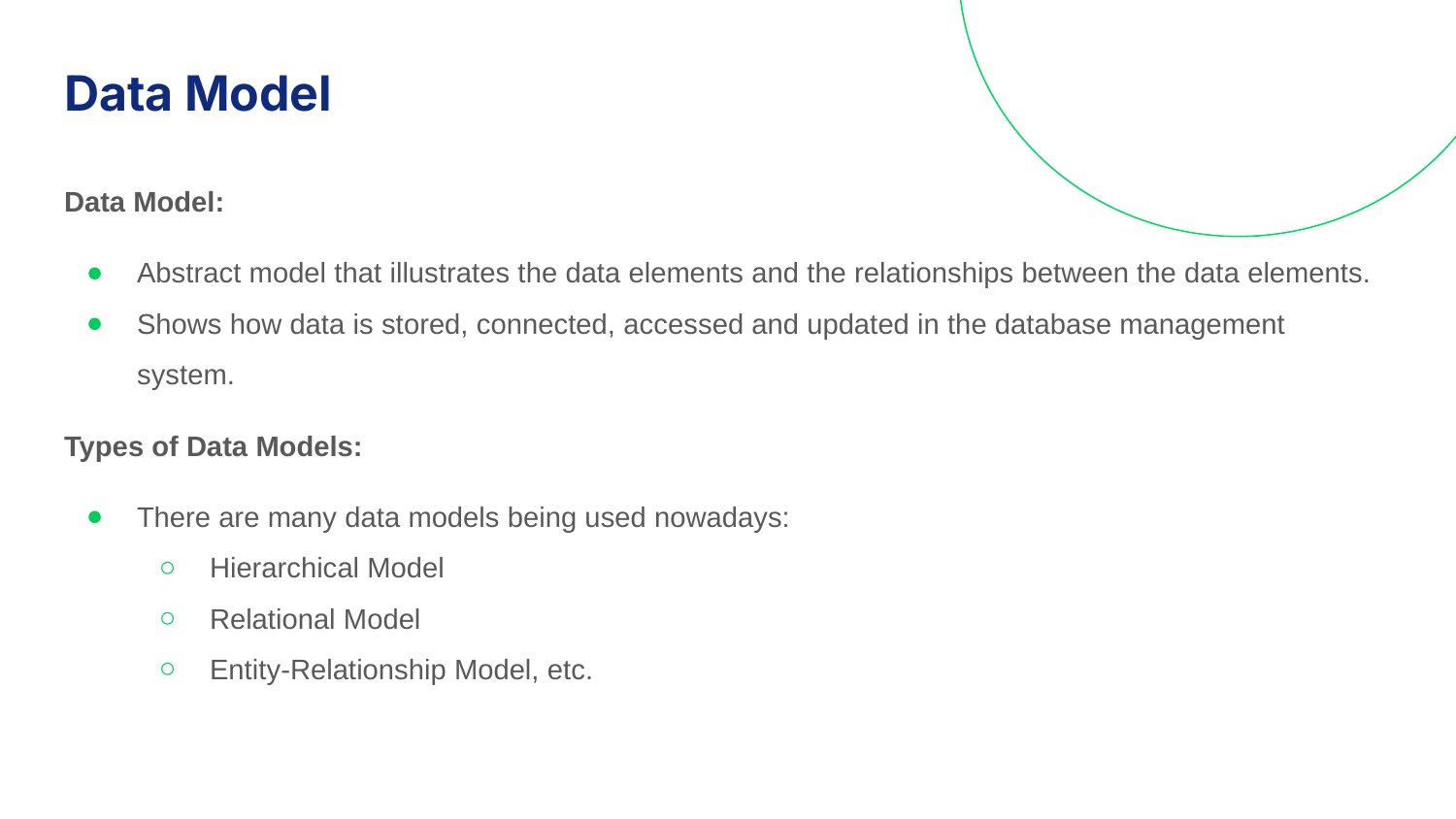

# Data Model
Data Model:
Abstract model that illustrates the data elements and the relationships between the data elements.
Shows how data is stored, connected, accessed and updated in the database management system.
Types of Data Models:
There are many data models being used nowadays:
Hierarchical Model
Relational Model
Entity-Relationship Model, etc.